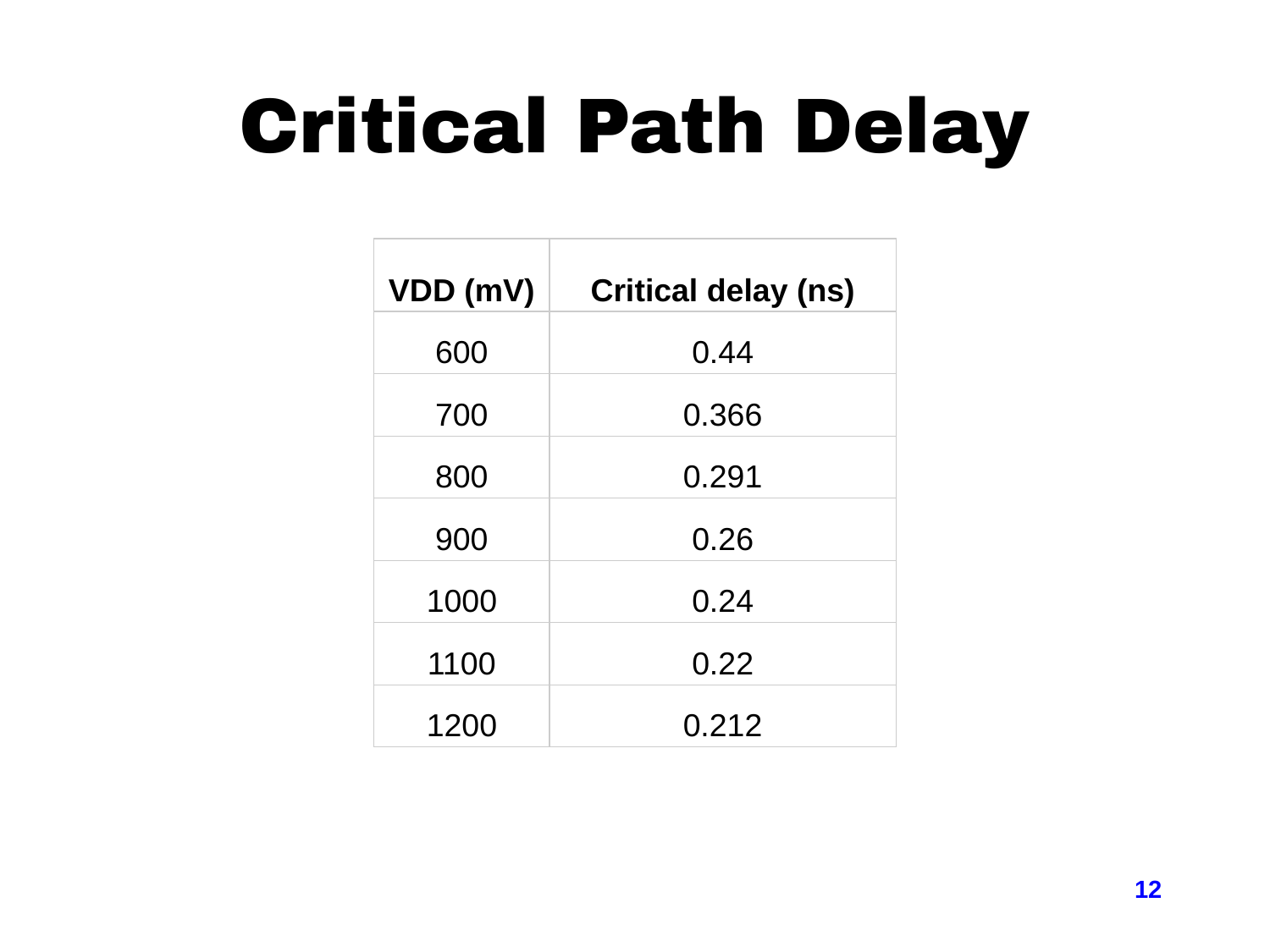

# Critical Path Delay
| VDD (mV) | Critical delay (ns) |
| --- | --- |
| 600 | 0.44 |
| 700 | 0.366 |
| 800 | 0.291 |
| 900 | 0.26 |
| 1000 | 0.24 |
| 1100 | 0.22 |
| 1200 | 0.212 |
12